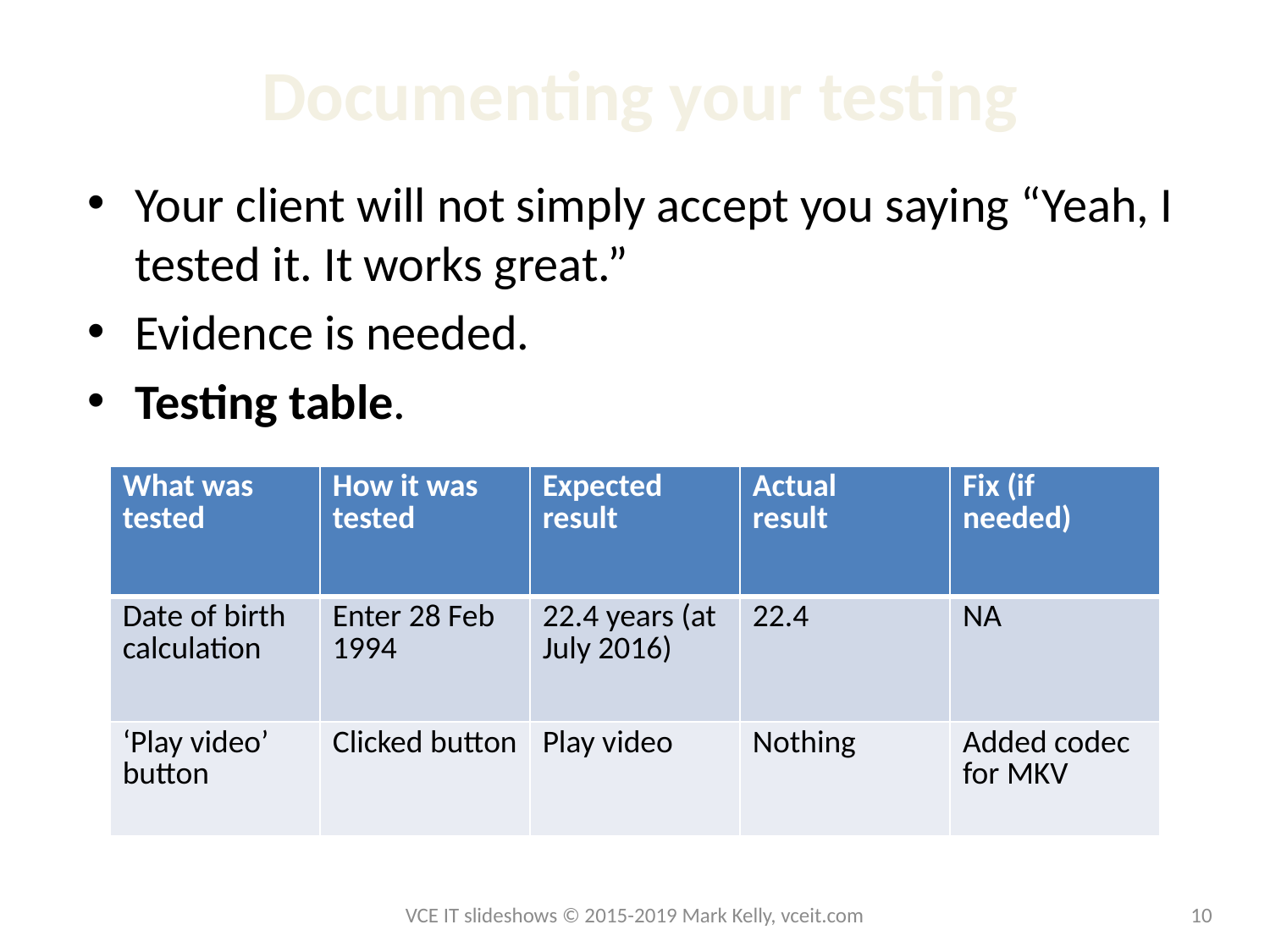

# Documenting your testing
Your client will not simply accept you saying “Yeah, I tested it. It works great.”
Evidence is needed.
Testing table.
| What was tested | How it was tested | Expected result | Actual result | Fix (if needed) |
| --- | --- | --- | --- | --- |
| Date of birth calculation | Enter 28 Feb 1994 | 22.4 years (at July 2016) | 22.4 | NA |
| ‘Play video’ button | Clicked button | Play video | Nothing | Added codec for MKV |
VCE IT slideshows © 2015-2019 Mark Kelly, vceit.com
10